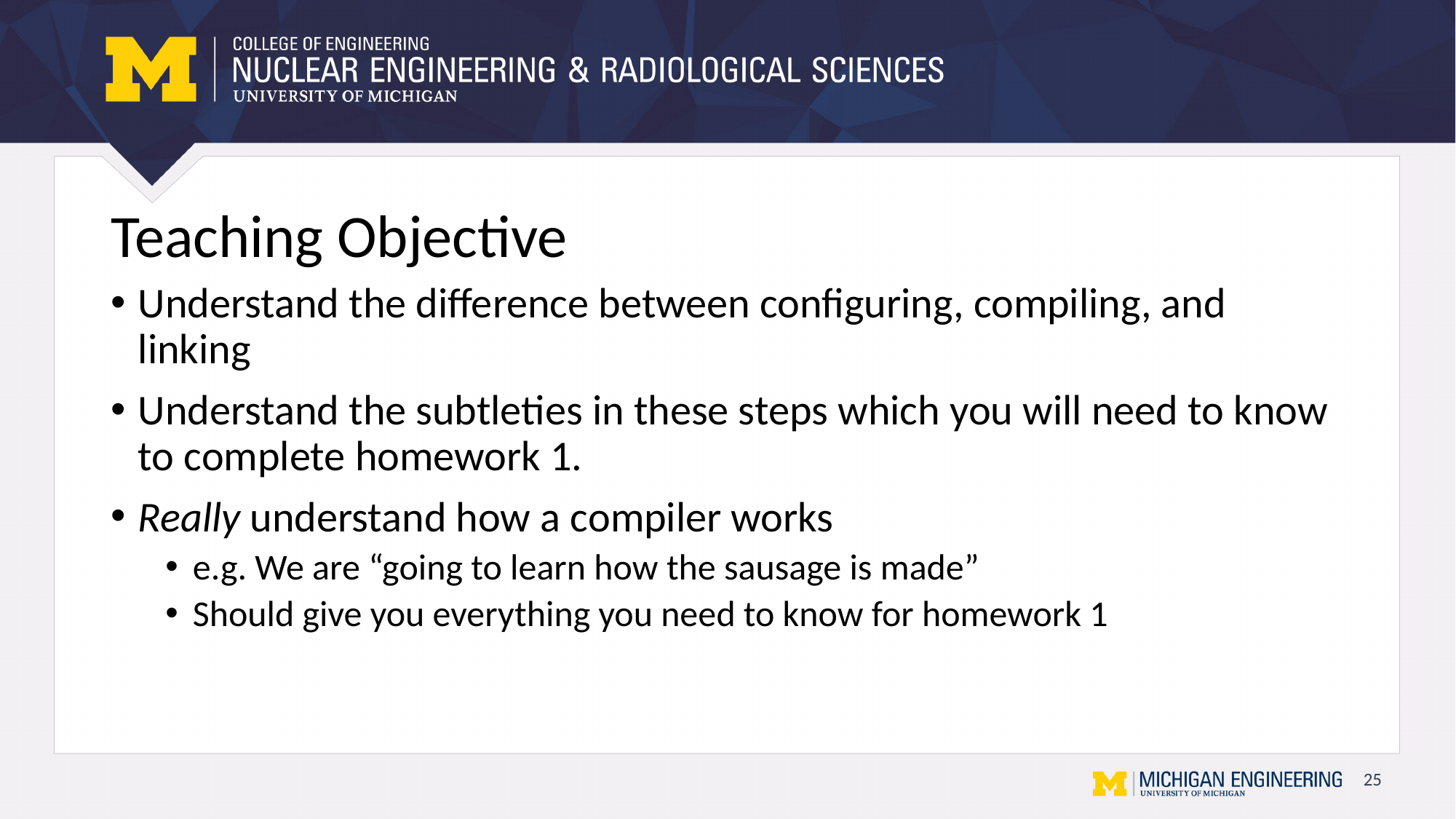

# Teaching Objective
Understand the difference between configuring, compiling, and linking
Understand the subtleties in these steps which you will need to know to complete homework 1.
Really understand how a compiler works
e.g. We are “going to learn how the sausage is made”
Should give you everything you need to know for homework 1